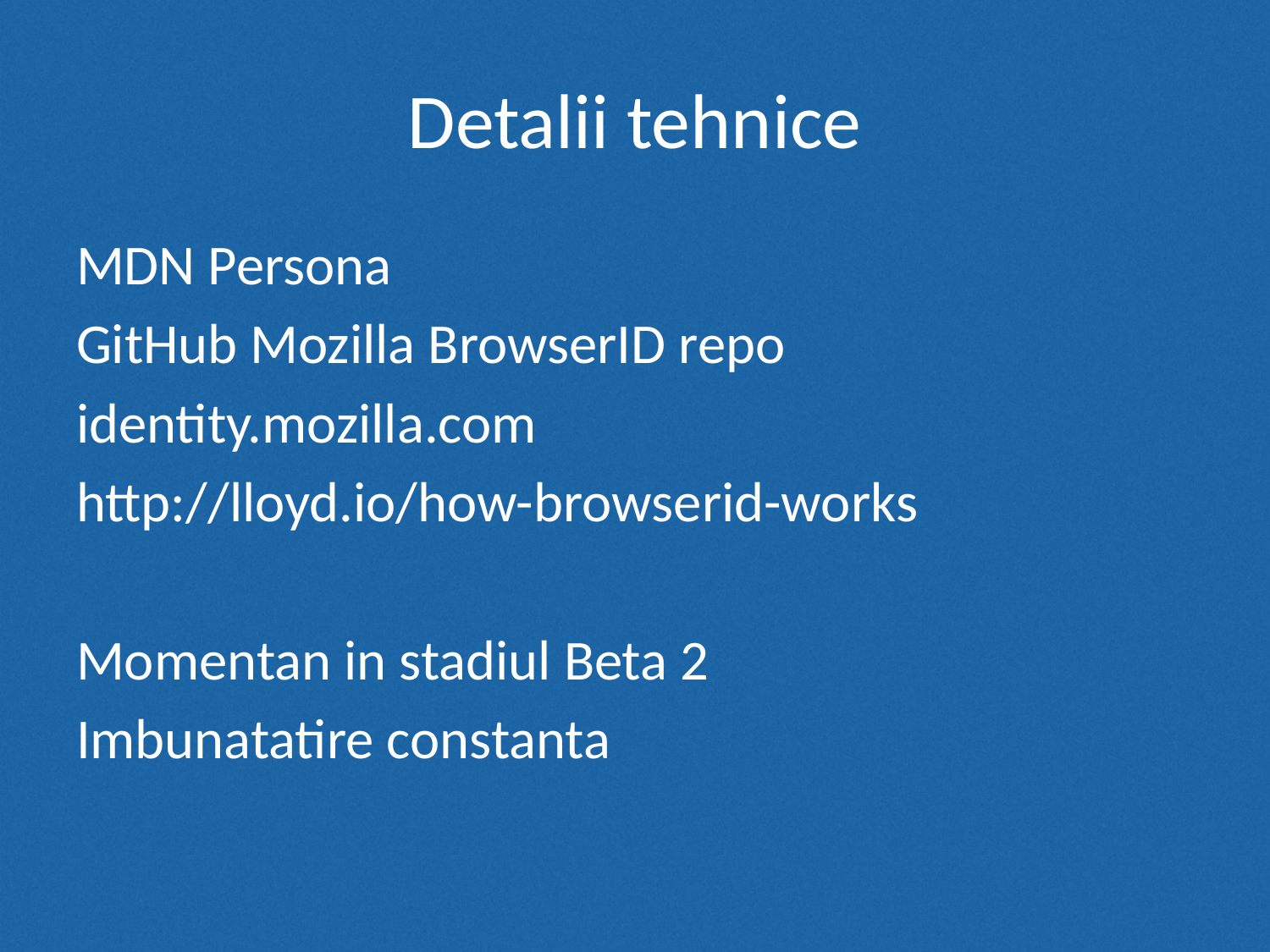

# Detalii tehnice
MDN Persona
GitHub Mozilla BrowserID repo
identity.mozilla.com
http://lloyd.io/how-browserid-works

Momentan in stadiul Beta 2
Imbunatatire constanta